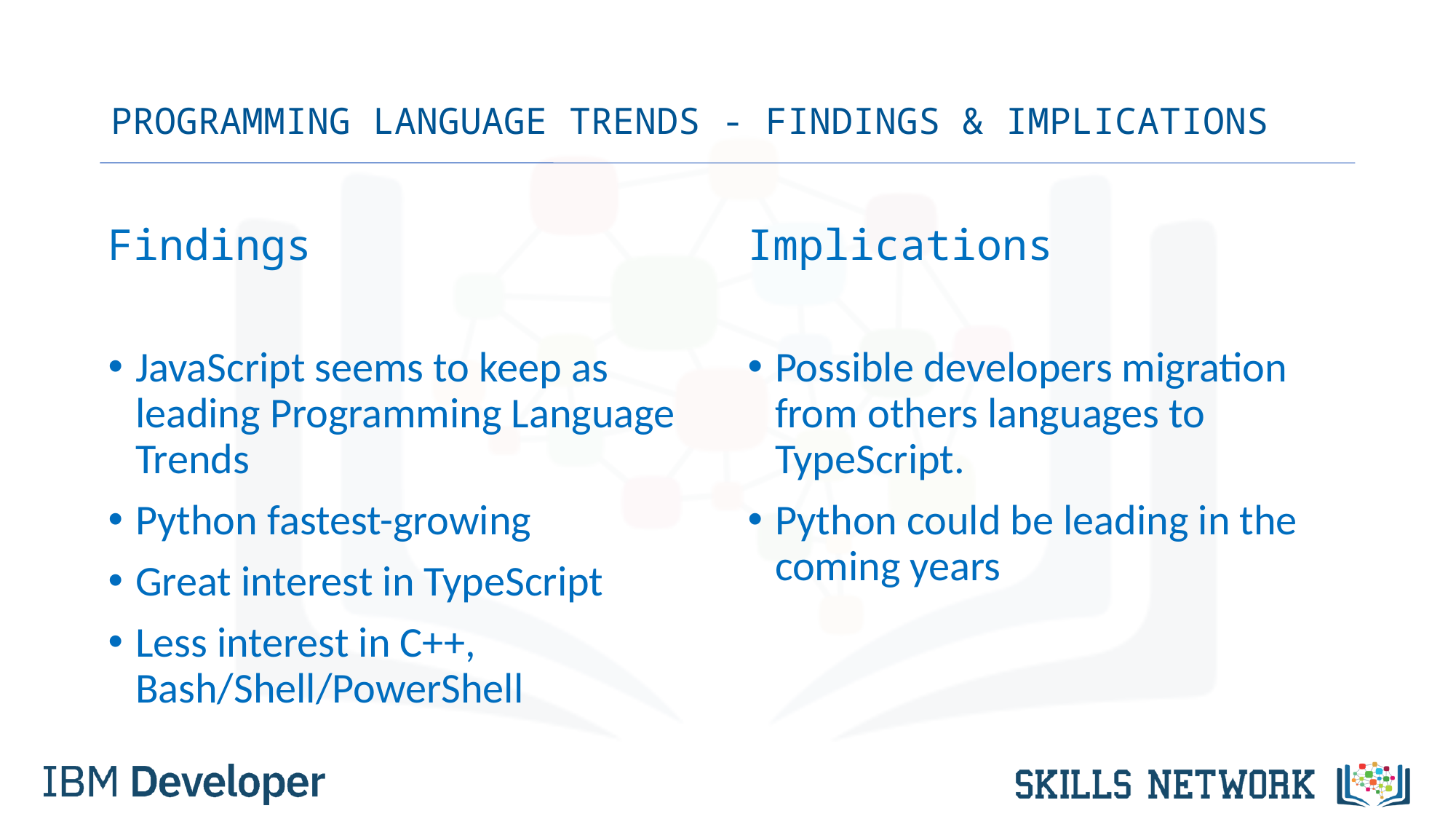

# PROGRAMMING LANGUAGE TRENDS - FINDINGS & IMPLICATIONS
Findings

JavaScript seems to keep as leading Programming Language Trends
Python fastest-growing
Great interest in TypeScript
Less interest in C++, Bash/Shell/PowerShell

Implications

Possible developers migration from others languages to TypeScript.
Python could be leading in the coming years